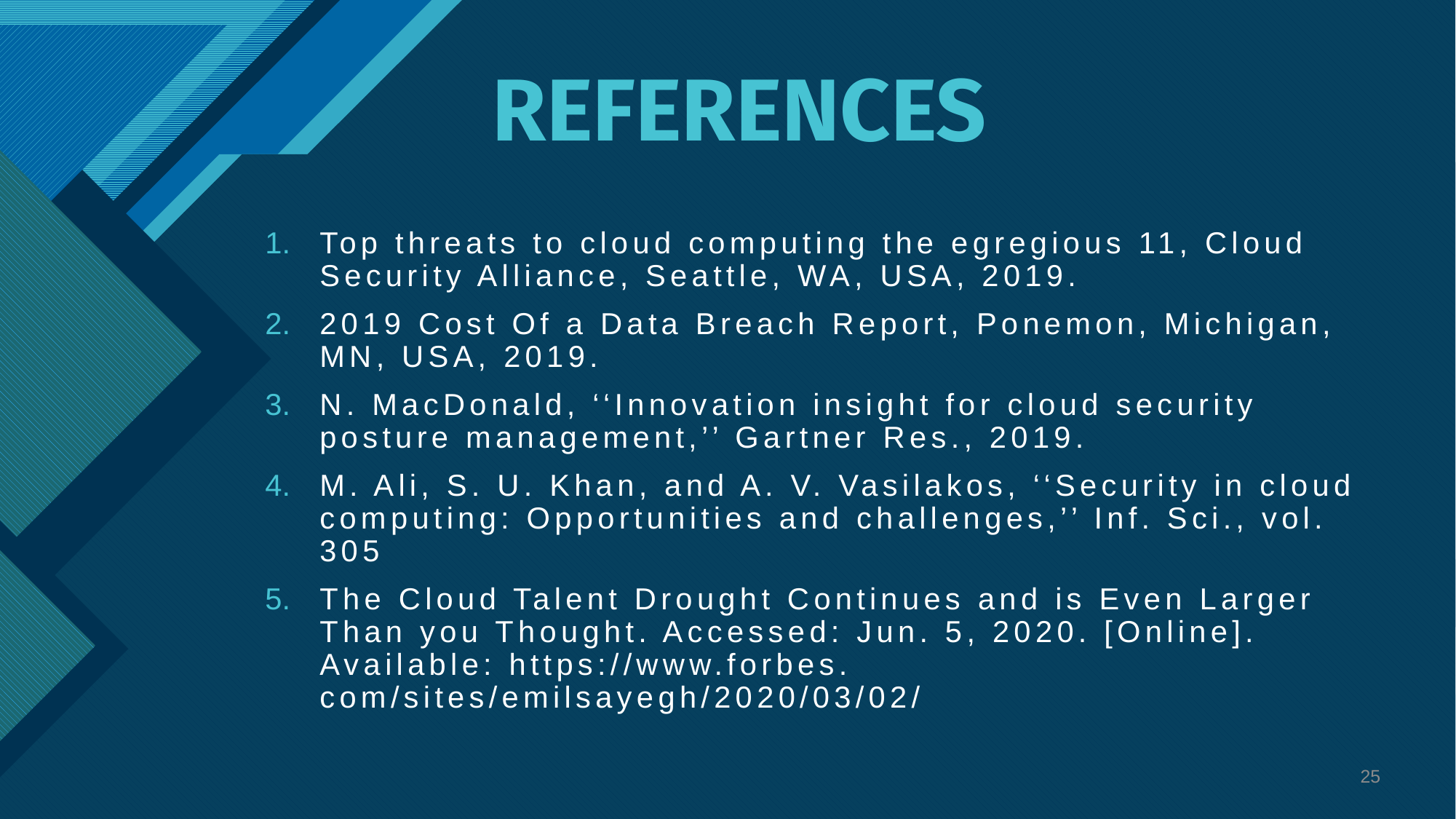

# REFERENCES
Top threats to cloud computing the egregious 11, Cloud Security Alliance, Seattle, WA, USA, 2019.
2019 Cost Of a Data Breach Report, Ponemon, Michigan, MN, USA, 2019.
N. MacDonald, ‘‘Innovation insight for cloud security posture management,’’ Gartner Res., 2019.
M. Ali, S. U. Khan, and A. V. Vasilakos, ‘‘Security in cloud computing: Opportunities and challenges,’’ Inf. Sci., vol. 305
The Cloud Talent Drought Continues and is Even Larger Than you Thought. Accessed: Jun. 5, 2020. [Online]. Available: https://www.forbes. com/sites/emilsayegh/2020/03/02/
25